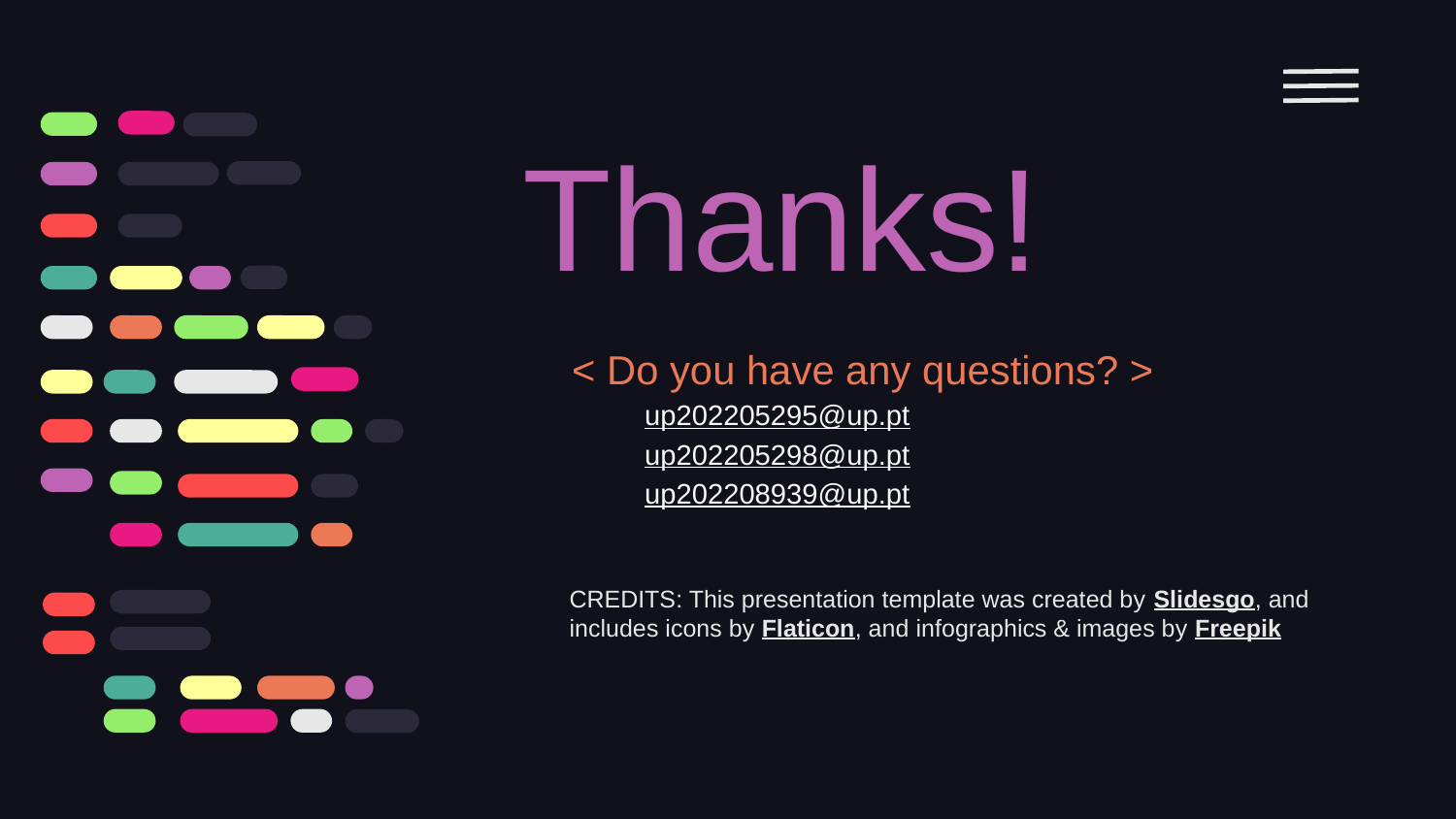

# Thanks!
< Do you have any questions? >
up202205295@up.pt
up202205298@up.pt
up202208939@up.pt